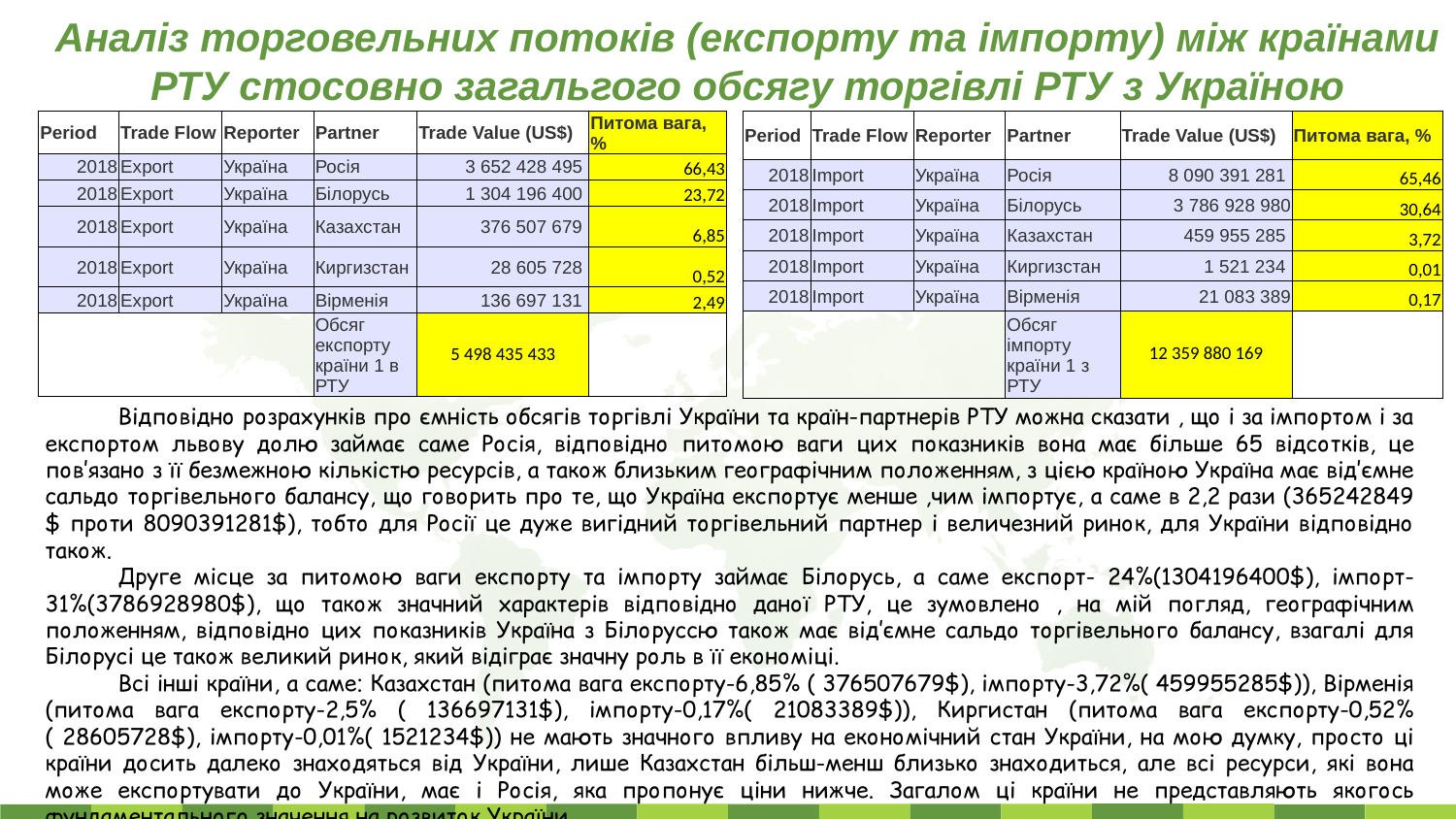

Аналіз торговельних потоків (експорту та імпорту) між країнами РТУ стосовно загальгого обсягу торгівлі РТУ з Україною
| Period | Trade Flow | Reporter | Partner | Trade Value (US$) | Питома вага, % |
| --- | --- | --- | --- | --- | --- |
| 2018 | Export | Україна | Росія | 3 652 428 495 | 66,43 |
| 2018 | Export | Україна | Білорусь | 1 304 196 400 | 23,72 |
| 2018 | Export | Україна | Казахстан | 376 507 679 | 6,85 |
| 2018 | Export | Україна | Киргизстан | 28 605 728 | 0,52 |
| 2018 | Export | Україна | Вірменія | 136 697 131 | 2,49 |
|  |  |  | Обсяг експорту країни 1 в РТУ | 5 498 435 433 |  |
| Period | Trade Flow | Reporter | Partner | Trade Value (US$) | Питома вага, % |
| --- | --- | --- | --- | --- | --- |
| 2018 | Import | Україна | Росія | 8 090 391 281 | 65,46 |
| 2018 | Import | Україна | Білорусь | 3 786 928 980 | 30,64 |
| 2018 | Import | Україна | Казахстан | 459 955 285 | 3,72 |
| 2018 | Import | Україна | Киргизстан | 1 521 234 | 0,01 |
| 2018 | Import | Україна | Вірменія | 21 083 389 | 0,17 |
|  |  |  | Обсяг імпорту країни 1 з РТУ | 12 359 880 169 |  |
Відповідно розрахунків про ємність обсягів торгівлі України та країн-партнерів РТУ можна сказати , що і за імпортом і за експортом львову долю займає саме Росія, відповідно питомою ваги цих показників вона має більше 65 відсотків, це пов’язано з її безмежною кількістю ресурсів, а також близьким географічним положенням, з цією країною Україна має від’ємне сальдо торгівельного балансу, що говорить про те, що Україна експортує менше ,чим імпортує, а саме в 2,2 рази (365242849 $ проти 8090391281$), тобто для Росії це дуже вигідний торгівельний партнер і величезний ринок, для України відповідно також.
Друге місце за питомою ваги експорту та імпорту займає Білорусь, а саме експорт- 24%(1304196400$), імпорт-31%(3786928980$), що також значний характерів відповідно даної РТУ, це зумовлено , на мій погляд, географічним положенням, відповідно цих показників Україна з Білоруссю також має від’ємне сальдо торгівельного балансу, взагалі для Білорусі це також великий ринок, який відіграє значну роль в її економіці.
Всі інші країни, а саме: Казахстан (питома вага експорту-6,85% ( 376507679$), імпорту-3,72%( 459955285$)), Вірменія (питома вага експорту-2,5% ( 136697131$), імпорту-0,17%( 21083389$)), Киргистан (питома вага експорту-0,52% ( 28605728$), імпорту-0,01%( 1521234$)) не мають значного впливу на економічний стан України, на мою думку, просто ці країни досить далеко знаходяться від України, лише Казахстан більш-менш близько знаходиться, але всі ресурси, які вона може експортувати до України, має і Росія, яка пропонує ціни нижче. Загалом ці країни не представляють якогось фундаментального значення на розвиток України.